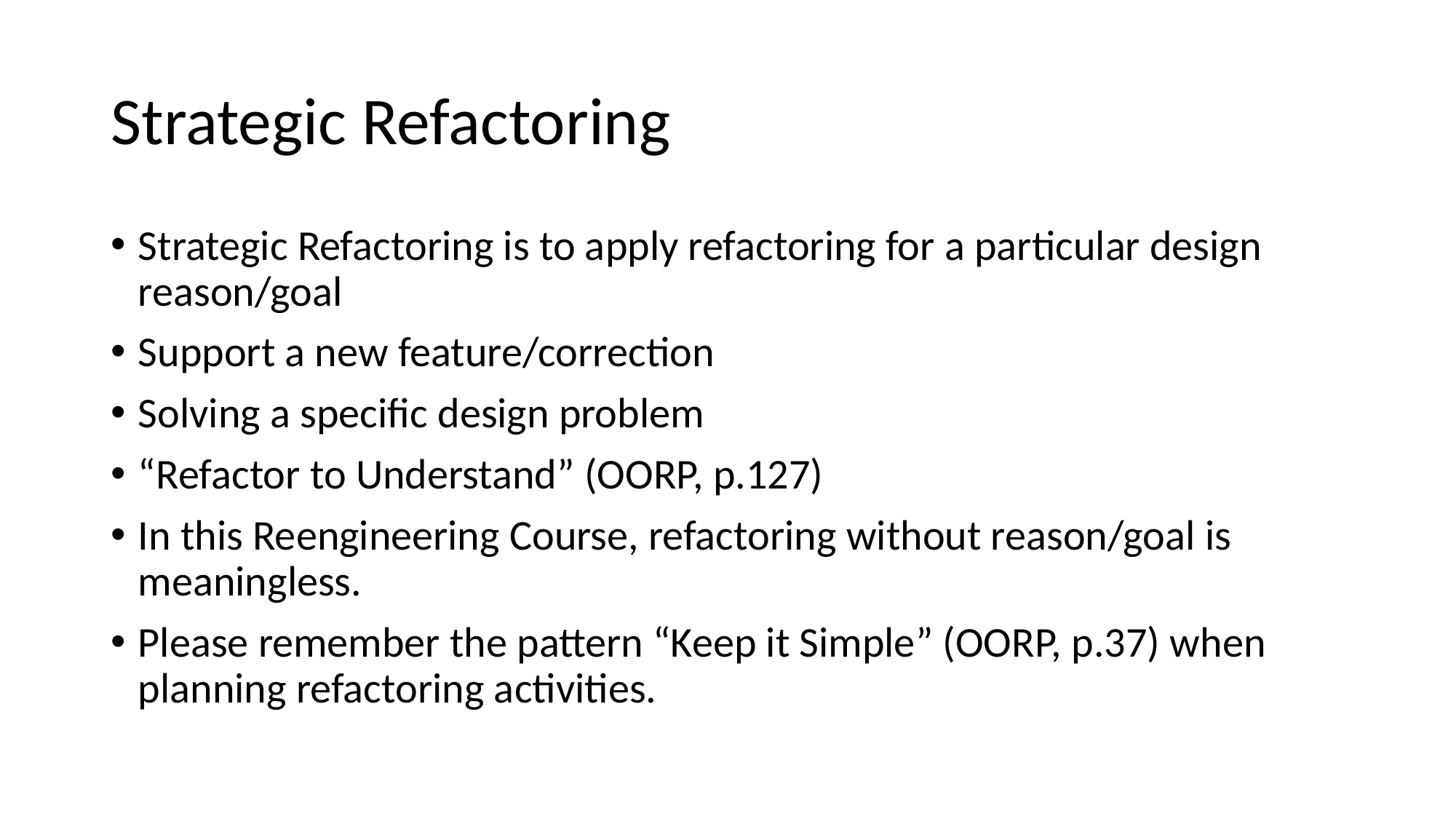

# Strategic Refactoring
Strategic Refactoring is to apply refactoring for a particular design reason/goal
Support a new feature/correction
Solving a specific design problem
“Refactor to Understand” (OORP, p.127)
In this Reengineering Course, refactoring without reason/goal is meaningless.
Please remember the pattern “Keep it Simple” (OORP, p.37) when planning refactoring activities.